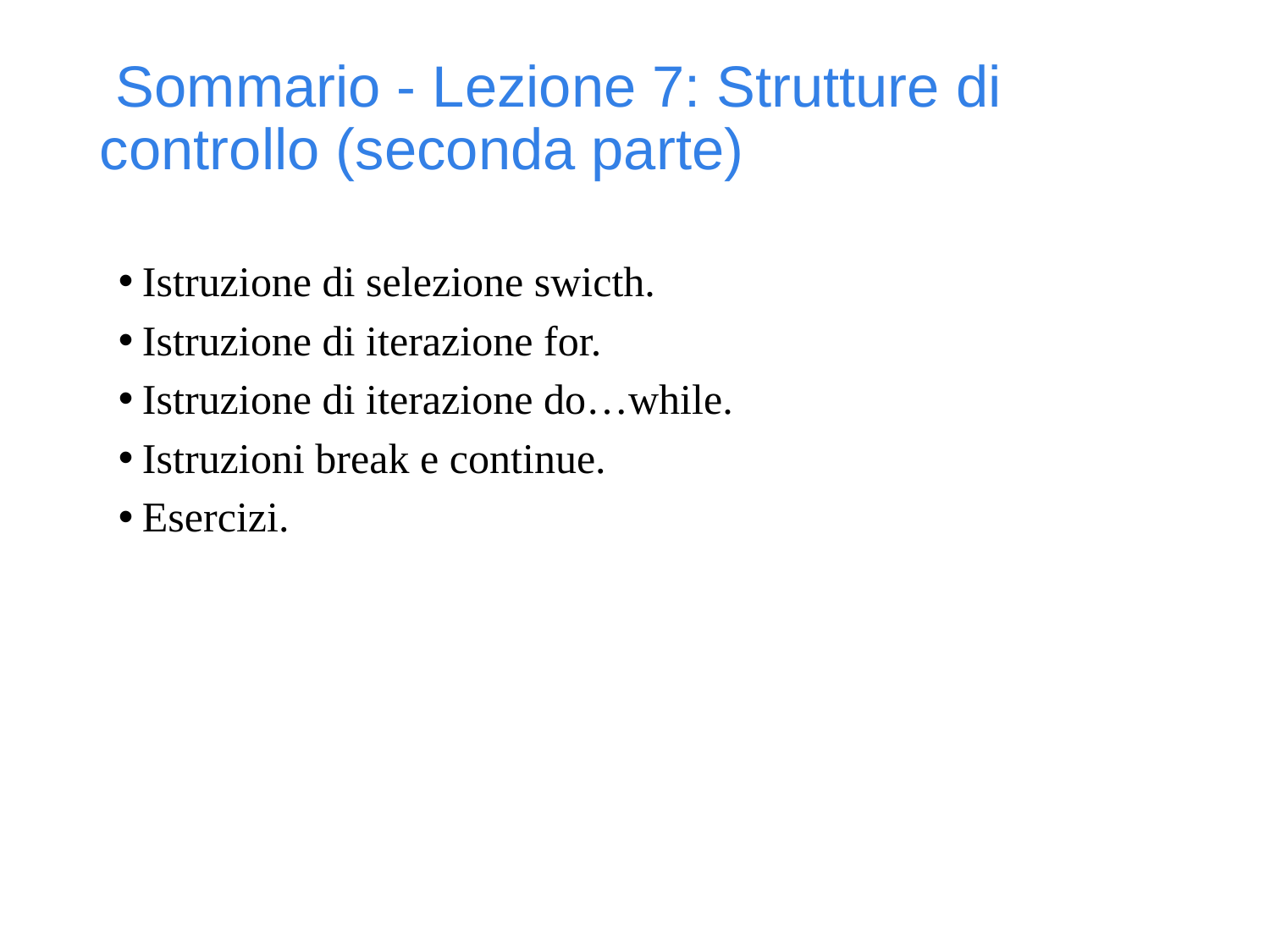

Sommario - Lezione 7: Strutture di controllo (seconda parte)
Istruzione di selezione swicth.
Istruzione di iterazione for.
Istruzione di iterazione do…while.
Istruzioni break e continue.
Esercizi.